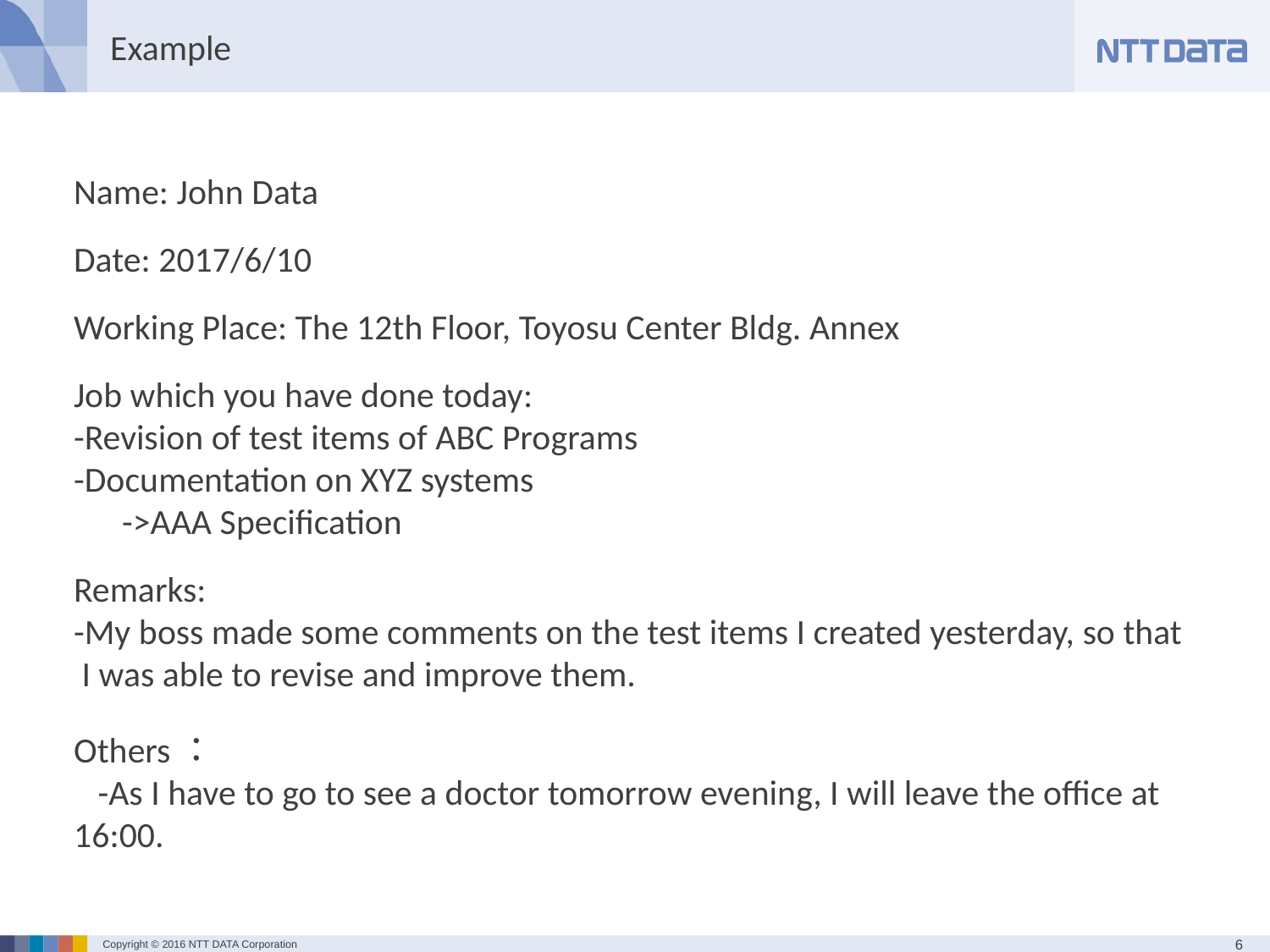

# Example

Name: John Data

Date: 2017/6/10

Working Place: The 12th Floor, Toyosu Center Bldg. Annex

Job which you have done today:
-Revision of test items of ABC Programs
-Documentation on XYZ systems
      ->AAA Specification

Remarks:
-My boss made some comments on the test items I created yesterday, so that
 I was able to revise and improve them.

Others：
   -As I have to go to see a doctor tomorrow evening, I will leave the office at 16:00.